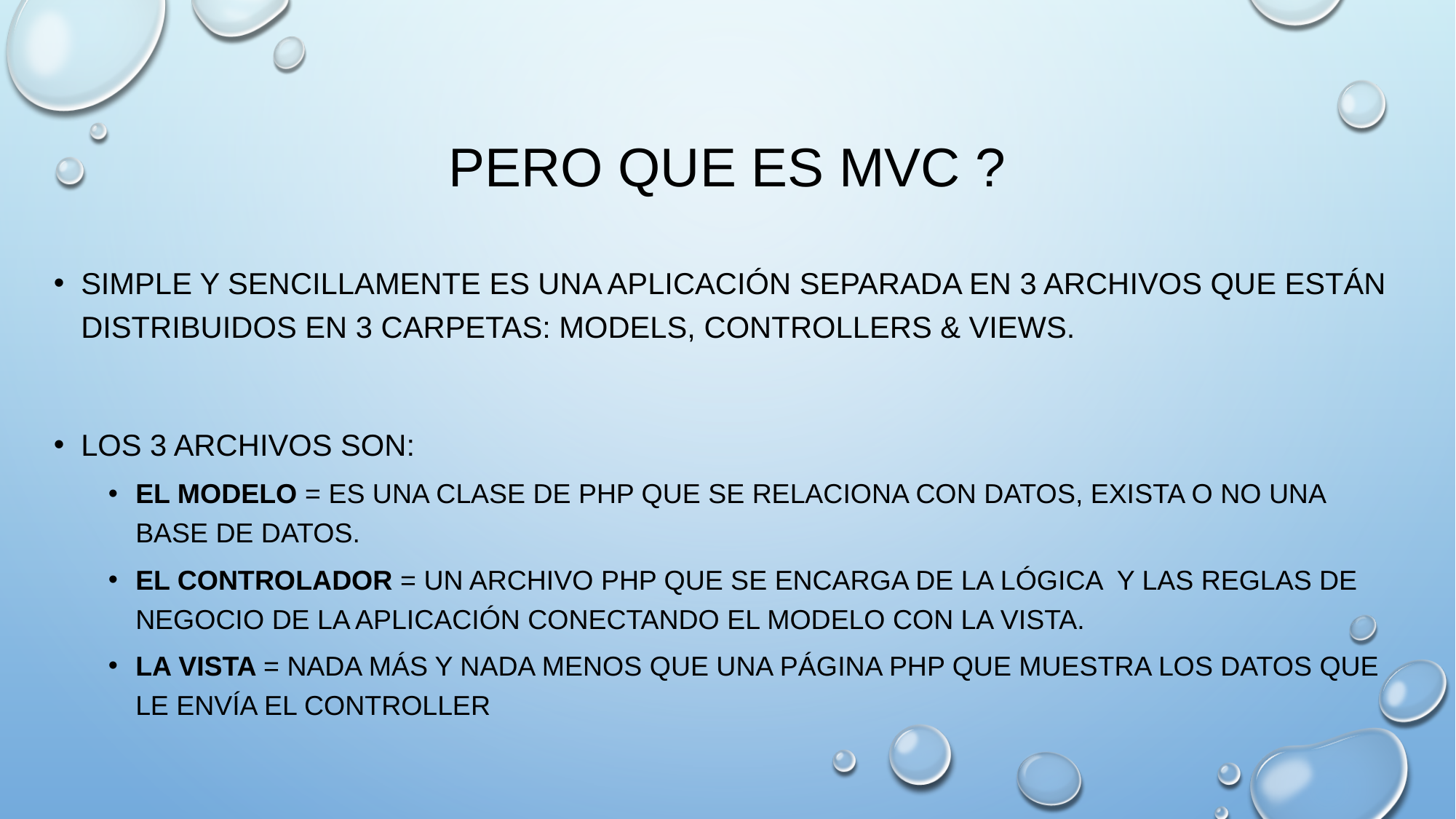

# Pero que es MVC ?
Simple y sencillamente es una aplicación separada en 3 archivos que están distribuidos en 3 carpetas: Models, Controllers & Views.

Los 3 archivos son:
El Modelo = Es una clase de PHP que se relaciona con datos, exista o no una Base de Datos.
El Controlador = Un archivo PHP que se encarga de la lógica  y las reglas de negocio de la aplicación conectando el modelo con la Vista.
LA Vista = Nada más y nada menos que una página PHP que muestra los datos que le envía el controller